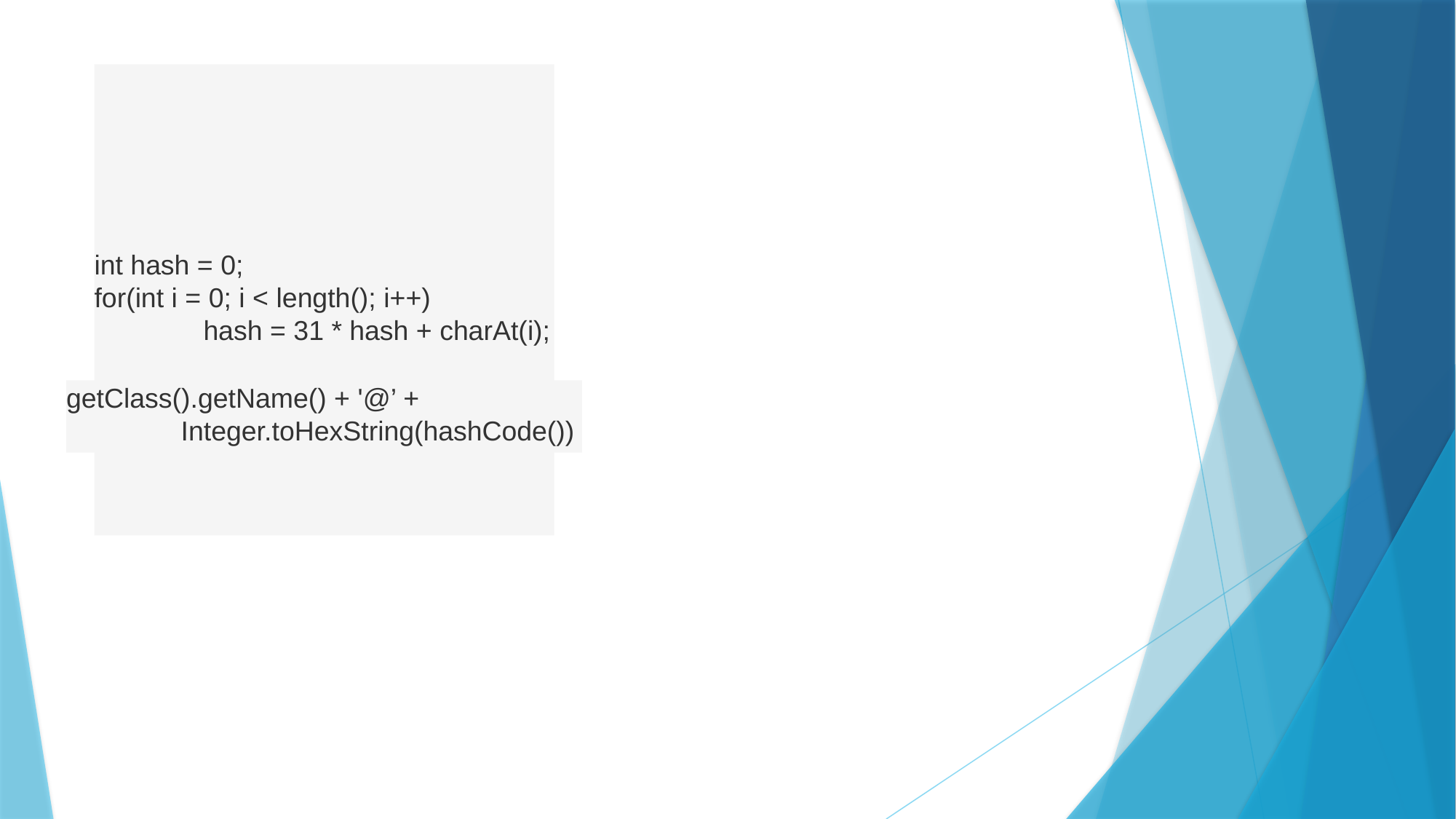

# hashCode()
int hash = 0;
for(int i = 0; i < length(); i++)
	hash = 31 * hash + charAt(i);
getClass().getName() + '@’ +
               Integer.toHexString(hashCode())